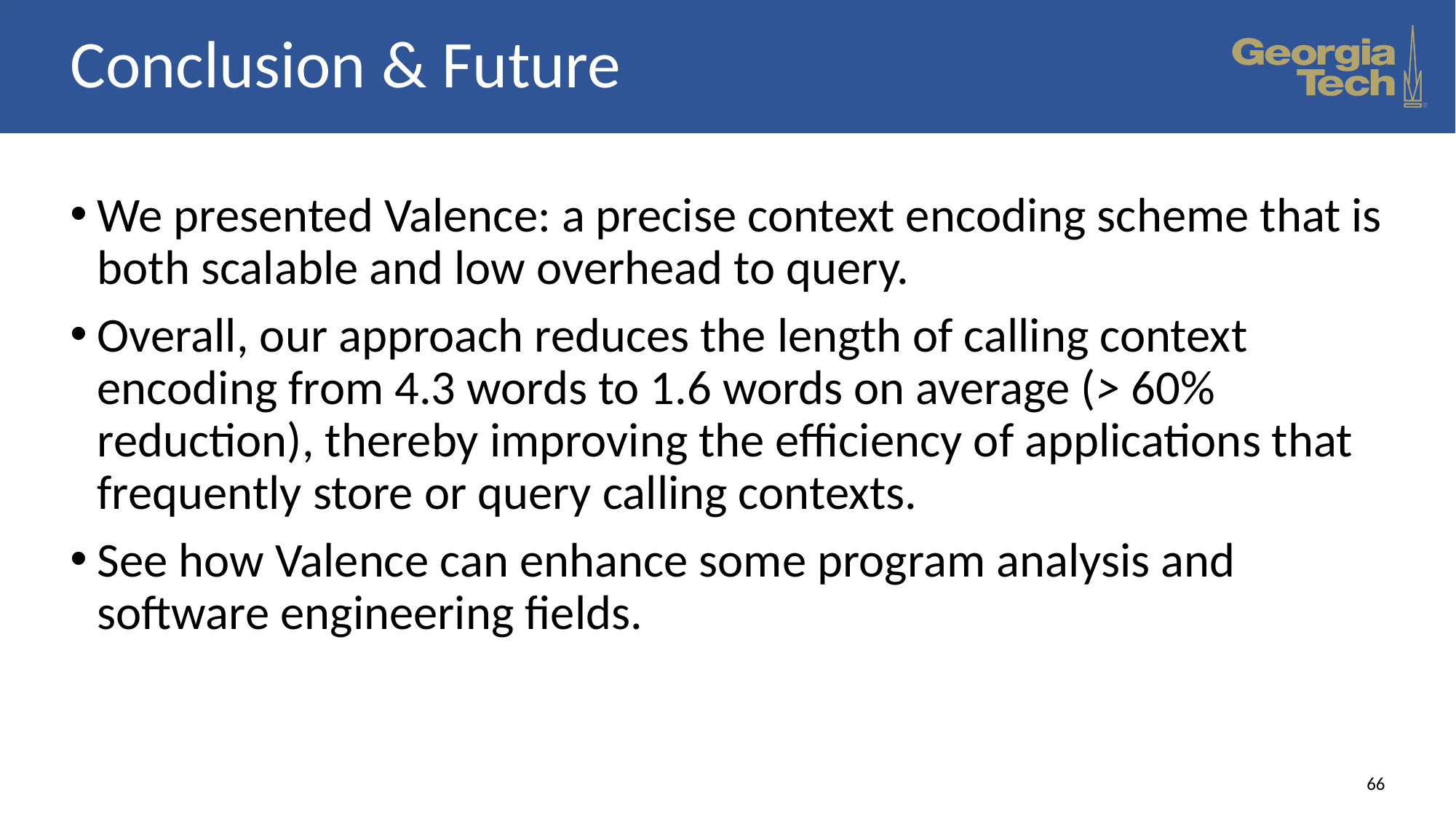

# Conclusion & Future
We presented Valence: a precise context encoding scheme that is both scalable and low overhead to query.
Overall, our approach reduces the length of calling context encoding from 4.3 words to 1.6 words on average (> 60% reduction), thereby improving the efficiency of applications that frequently store or query calling contexts.
See how Valence can enhance some program analysis and software engineering fields.

66